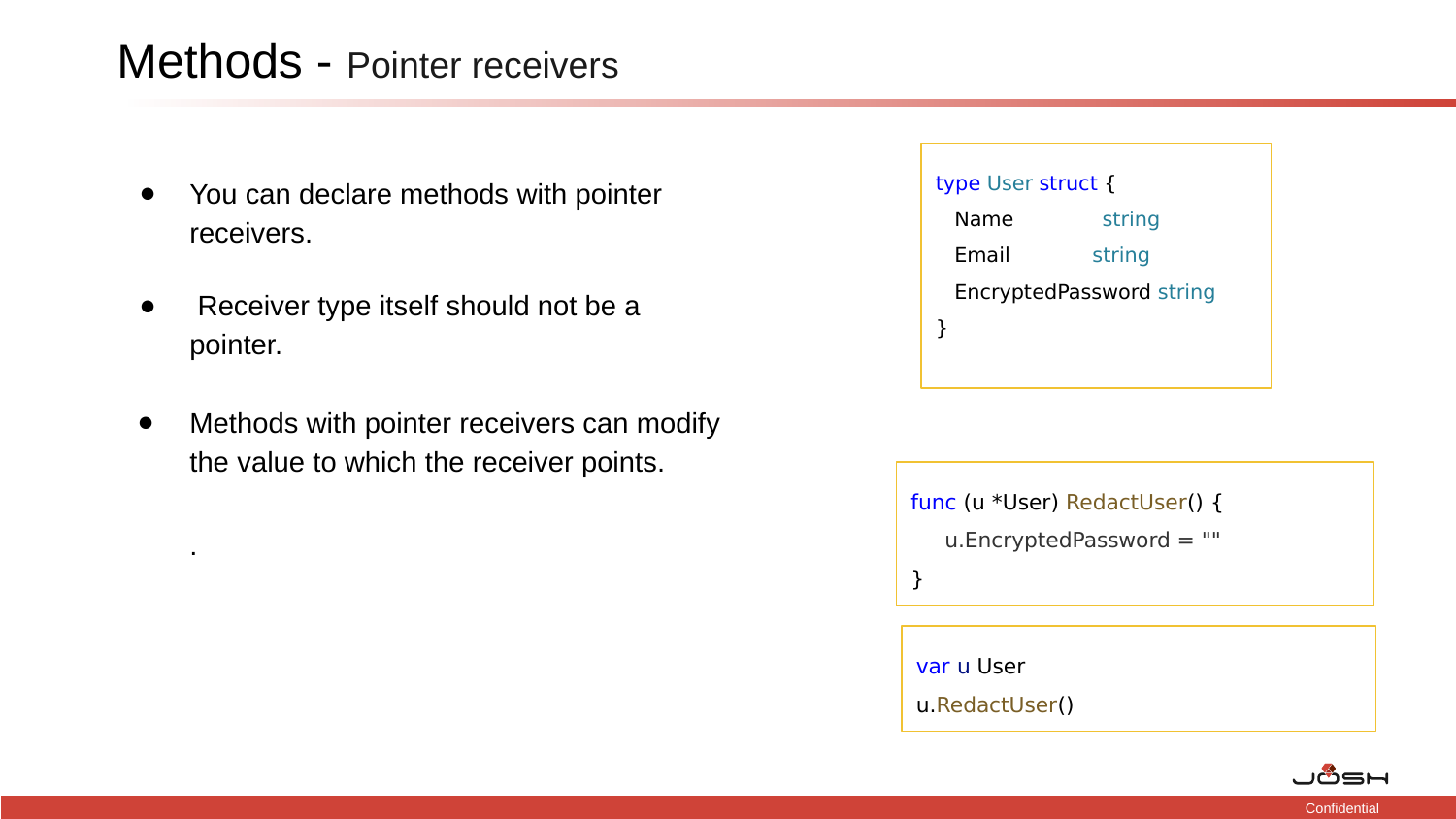

# Methods - Pointer receivers
type User struct {
   Name              string
   Email             string
   EncryptedPassword string
}

You can declare methods with pointer receivers.
 Receiver type itself should not be a pointer.
Methods with pointer receivers can modify the value to which the receiver points.
.
func (u *User) RedactUser() {
     u.EncryptedPassword = ""
}
var u User
u.RedactUser()